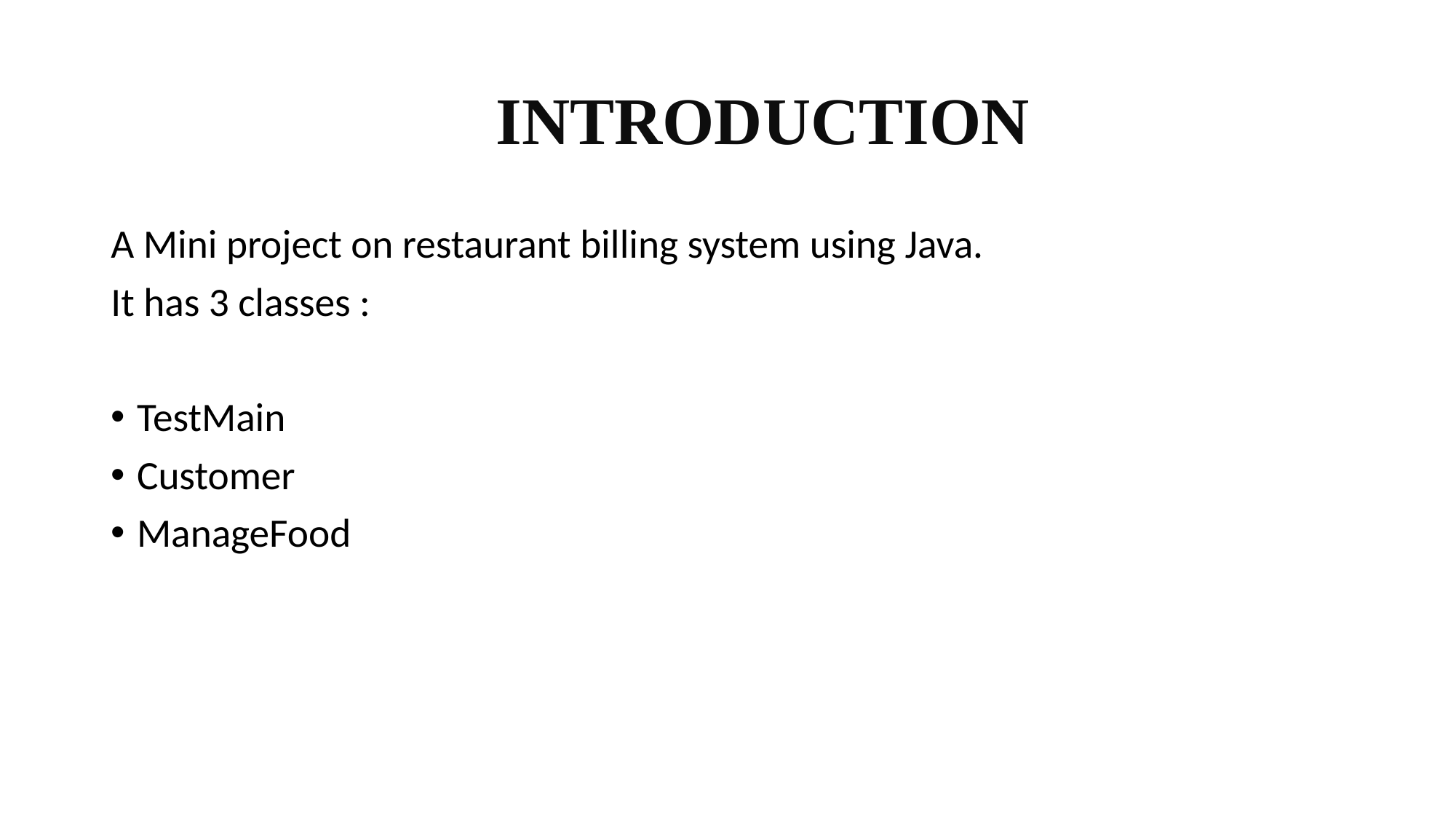

# INTRODUCTION
A Mini project on restaurant billing system using Java.
It has 3 classes :

TestMain
Customer
ManageFood